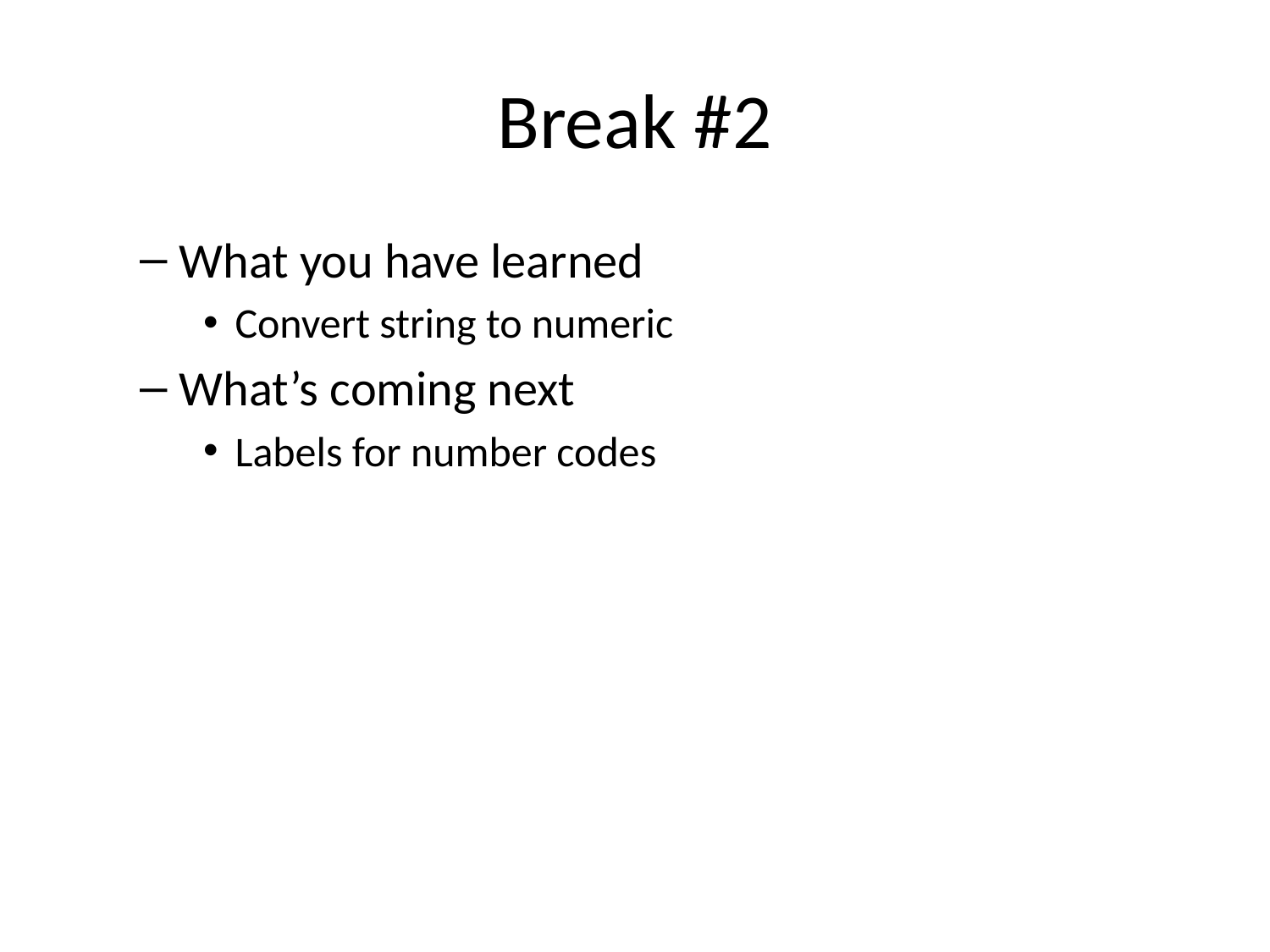

# Break #2
What you have learned
Convert string to numeric
What’s coming next
Labels for number codes